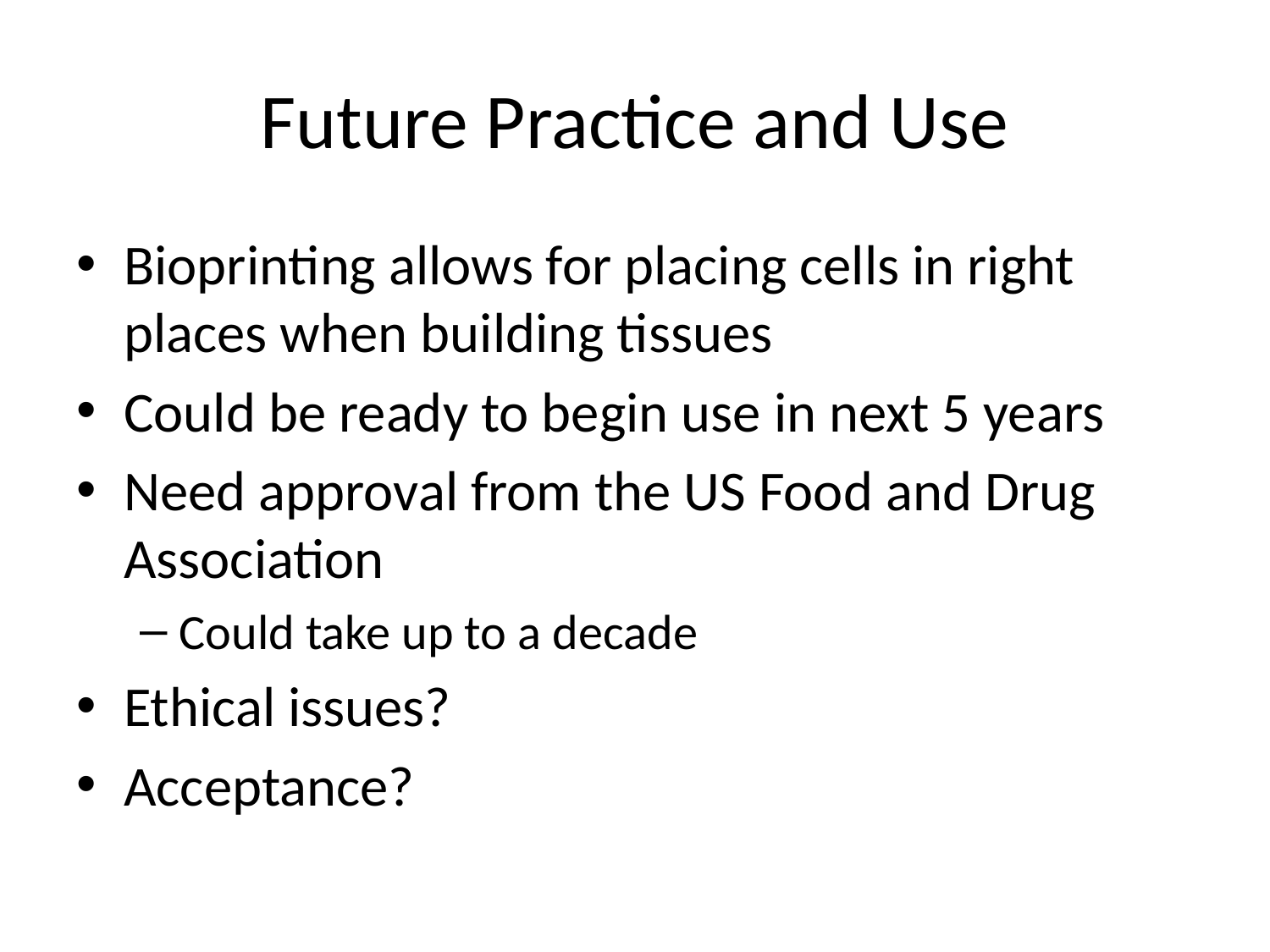

# Future Practice and Use
Bioprinting allows for placing cells in right places when building tissues
Could be ready to begin use in next 5 years
Need approval from the US Food and Drug Association
Could take up to a decade
Ethical issues?
Acceptance?